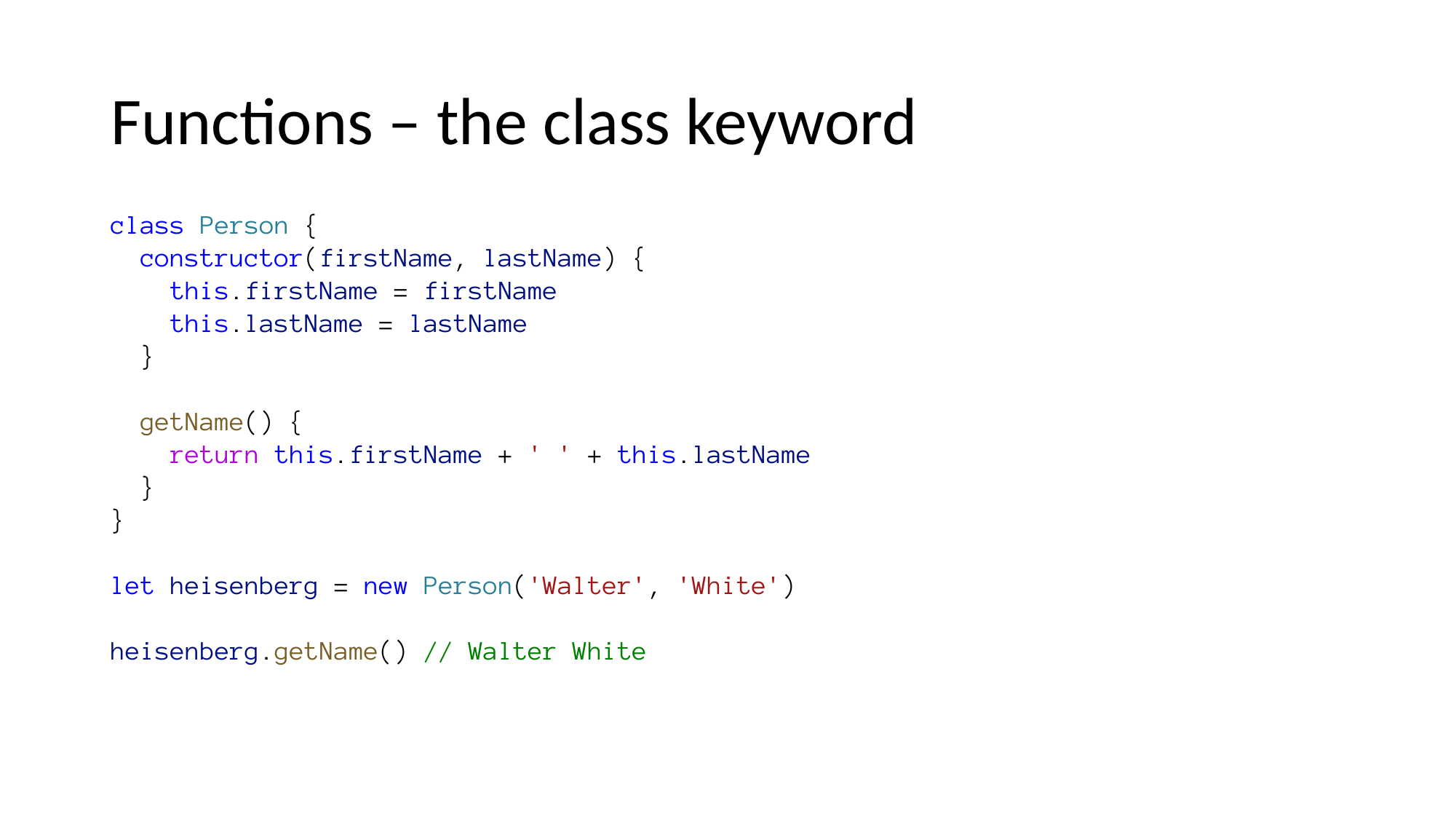

# Functions – the class keyword
class Person {
  constructor(firstName, lastName) {
    this.firstName = firstName
    this.lastName = lastName
  }
  getName() {
    return this.firstName + ' ' + this.lastName
  }
}
let heisenberg = new Person('Walter', 'White')
heisenberg.getName() // Walter White